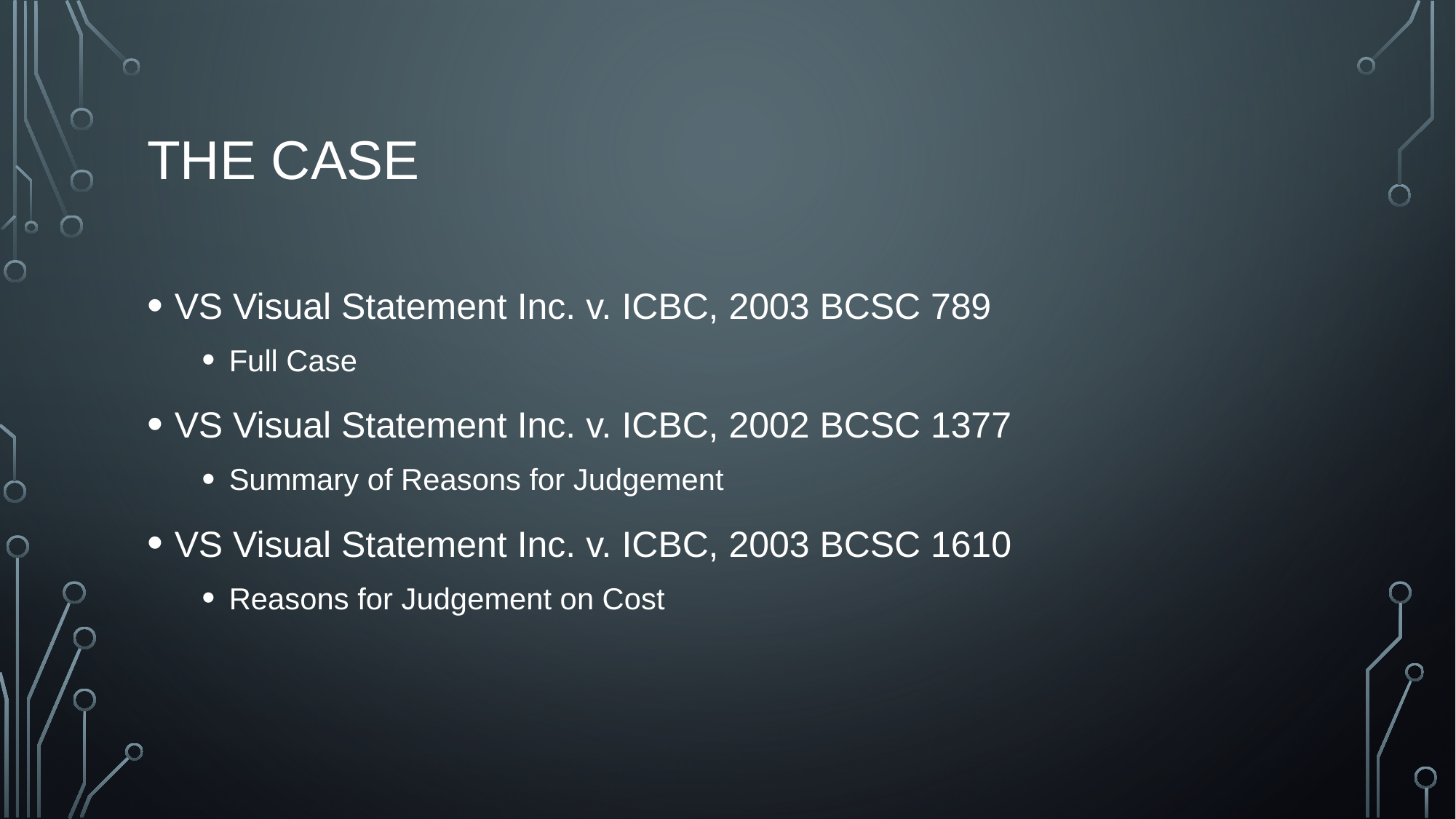

# The Case
VS Visual Statement Inc. v. ICBC, 2003 BCSC 789
Full Case
VS Visual Statement Inc. v. ICBC, 2002 BCSC 1377
Summary of Reasons for Judgement
VS Visual Statement Inc. v. ICBC, 2003 BCSC 1610
Reasons for Judgement on Cost